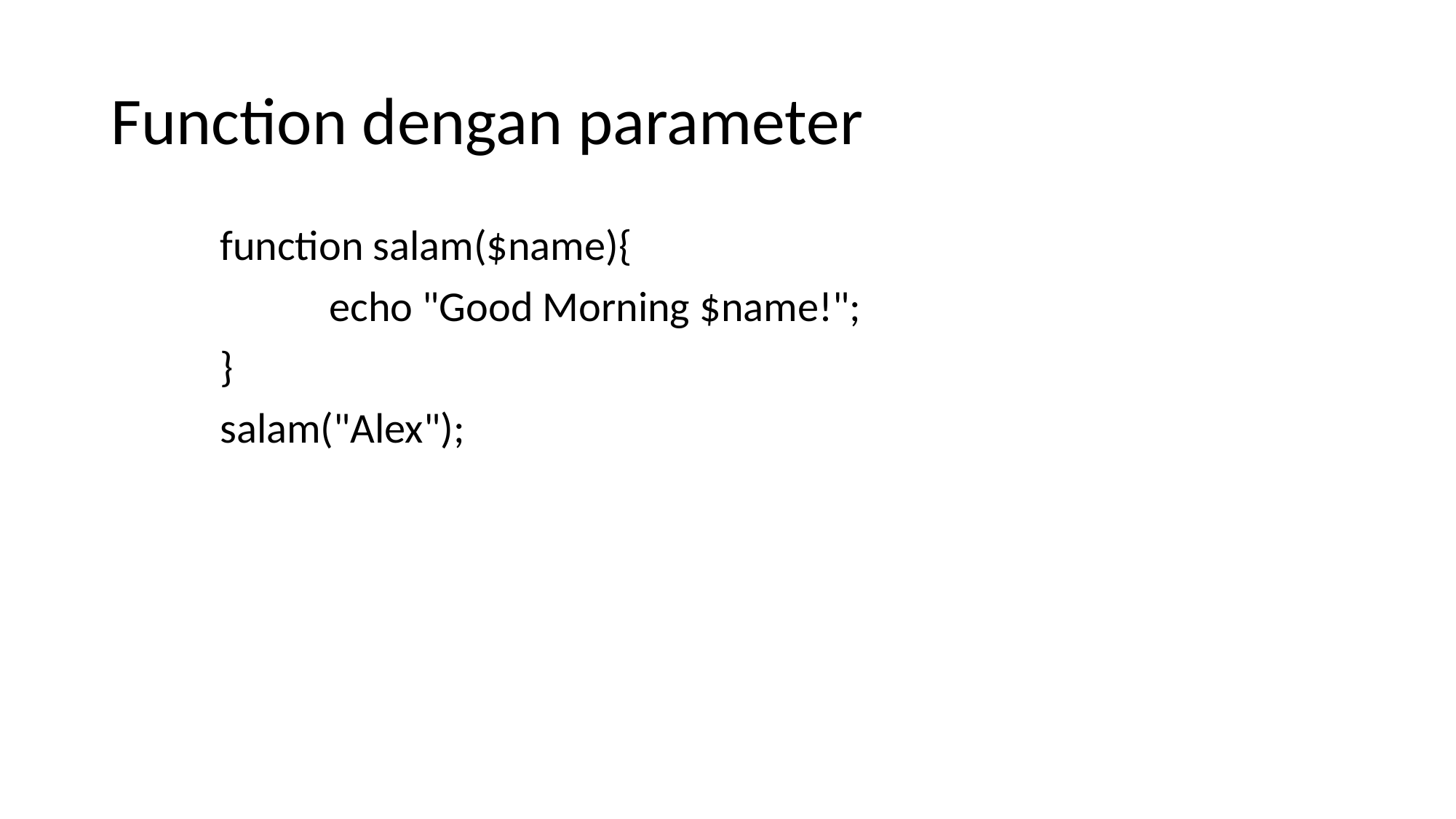

# Function dengan parameter
	function salam($name){
    		echo "Good Morning $name!";
	}
	salam("Alex");